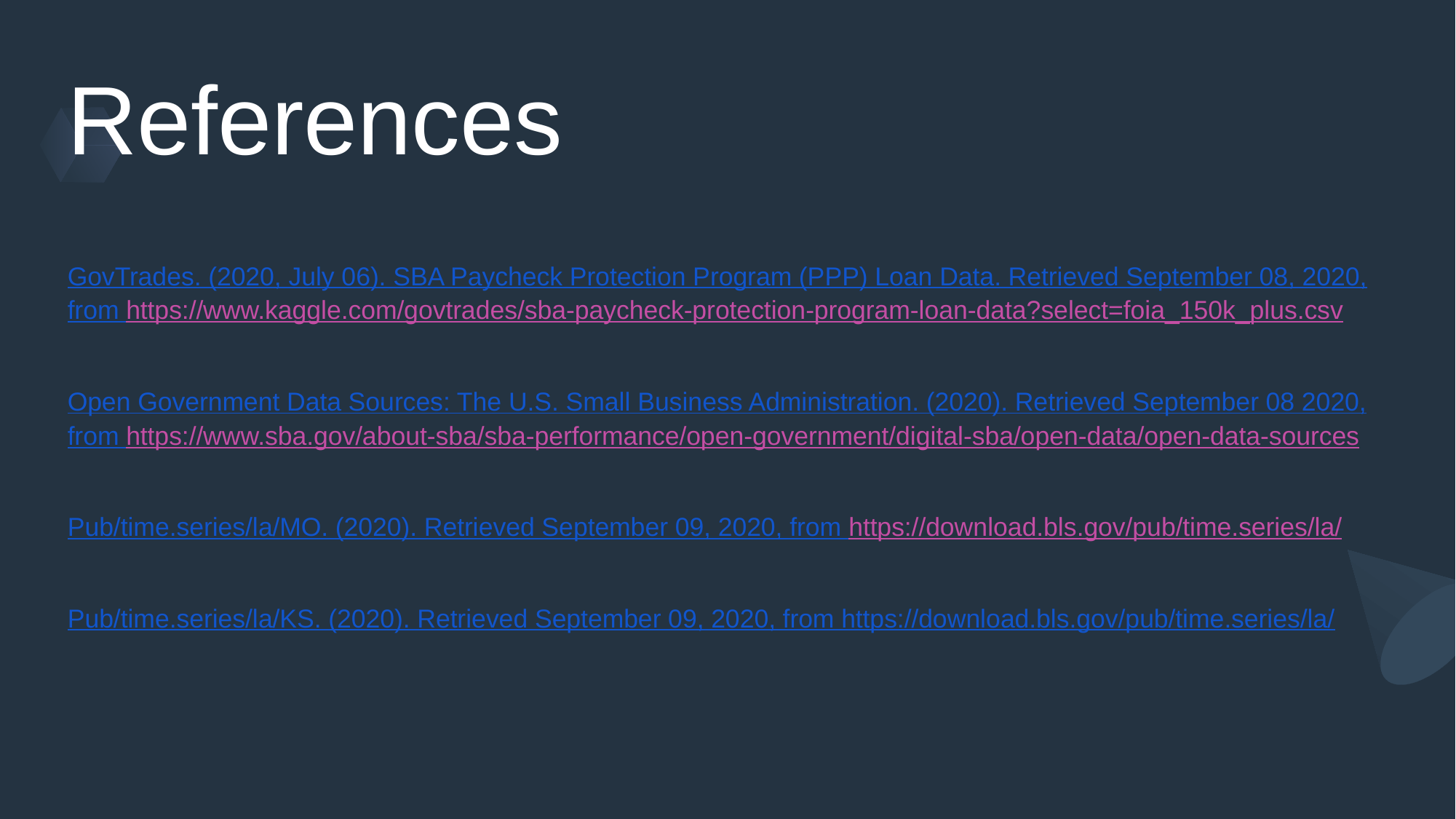

# References

GovTrades. (2020, July 06). SBA Paycheck Protection Program (PPP) Loan Data. Retrieved September 08, 2020, from https://www.kaggle.com/govtrades/sba-paycheck-protection-program-loan-data?select=foia_150k_plus.csv

Open Government Data Sources: The U.S. Small Business Administration. (2020). Retrieved September 08 2020, from https://www.sba.gov/about-sba/sba-performance/open-government/digital-sba/open-data/open-data-sources

Pub/time.series/la/MO. (2020). Retrieved September 09, 2020, from https://download.bls.gov/pub/time.series/la/

Pub/time.series/la/KS. (2020). Retrieved September 09, 2020, from https://download.bls.gov/pub/time.series/la/